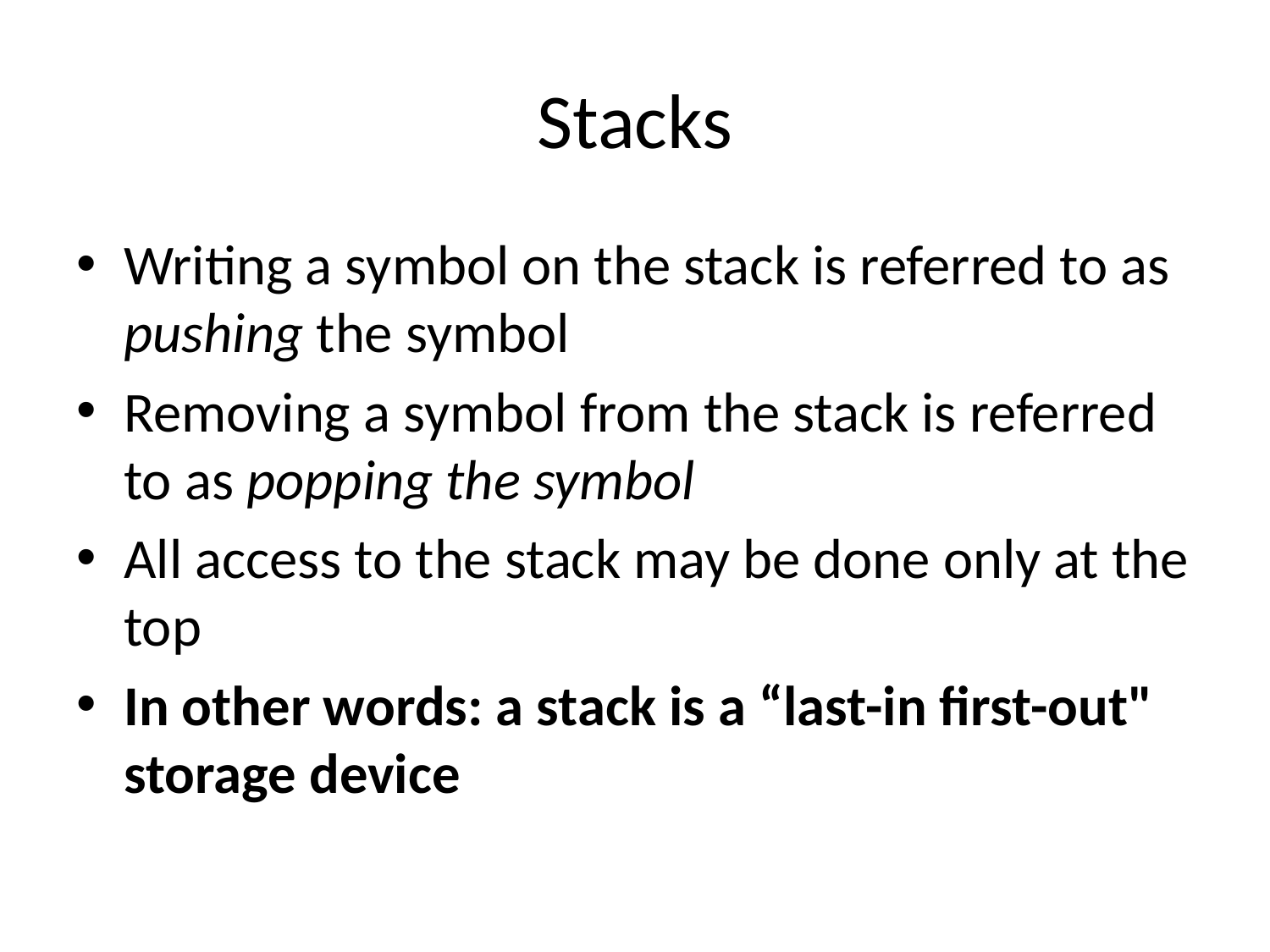

# Stacks
Writing a symbol on the stack is referred to as pushing the symbol
Removing a symbol from the stack is referred to as popping the symbol
All access to the stack may be done only at the top
In other words: a stack is a “last-in first-out" storage device